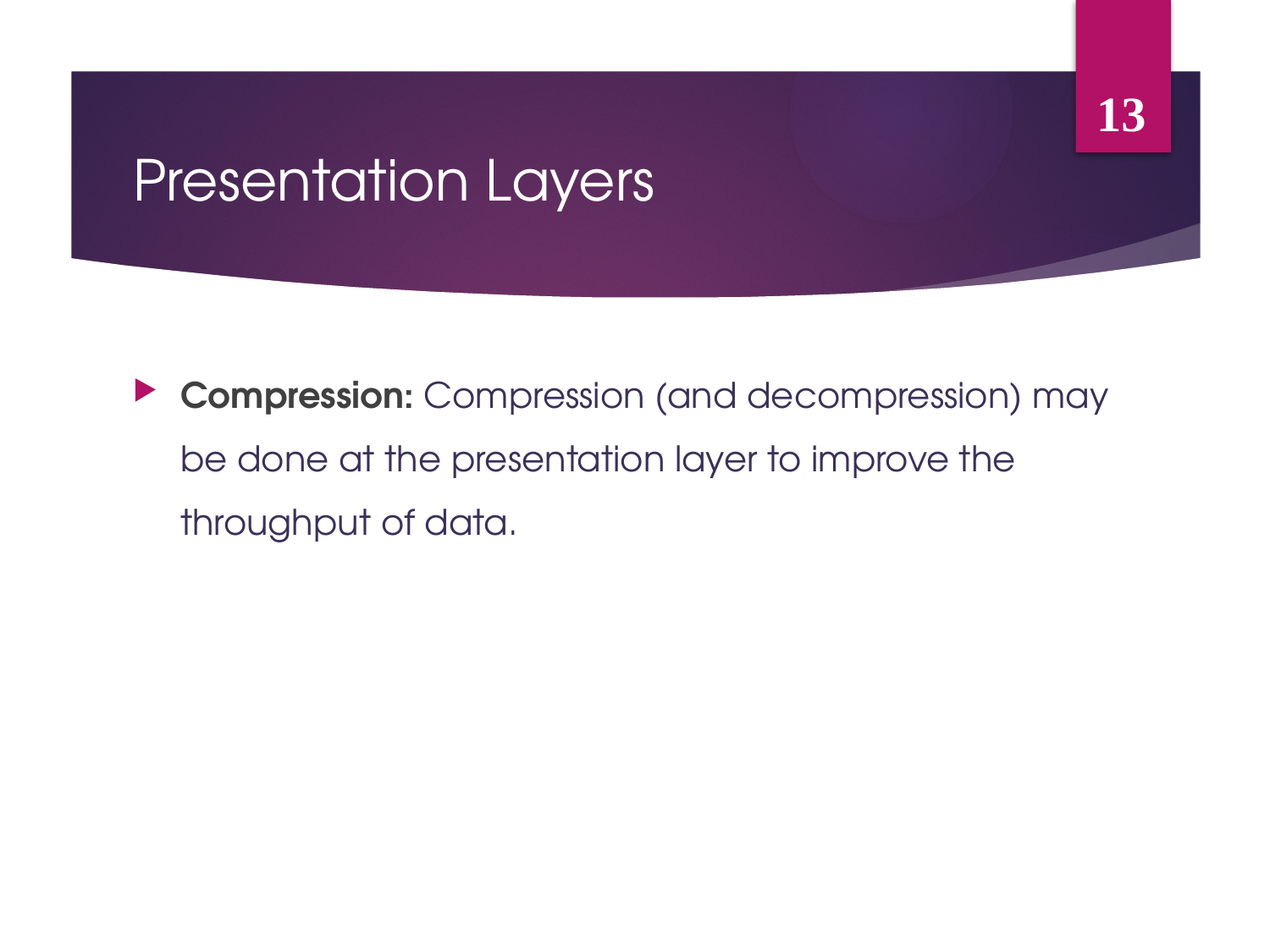

13
# Presentation Layers
Compression: Compression (and decompression) may be done at the presentation layer to improve the throughput of data.